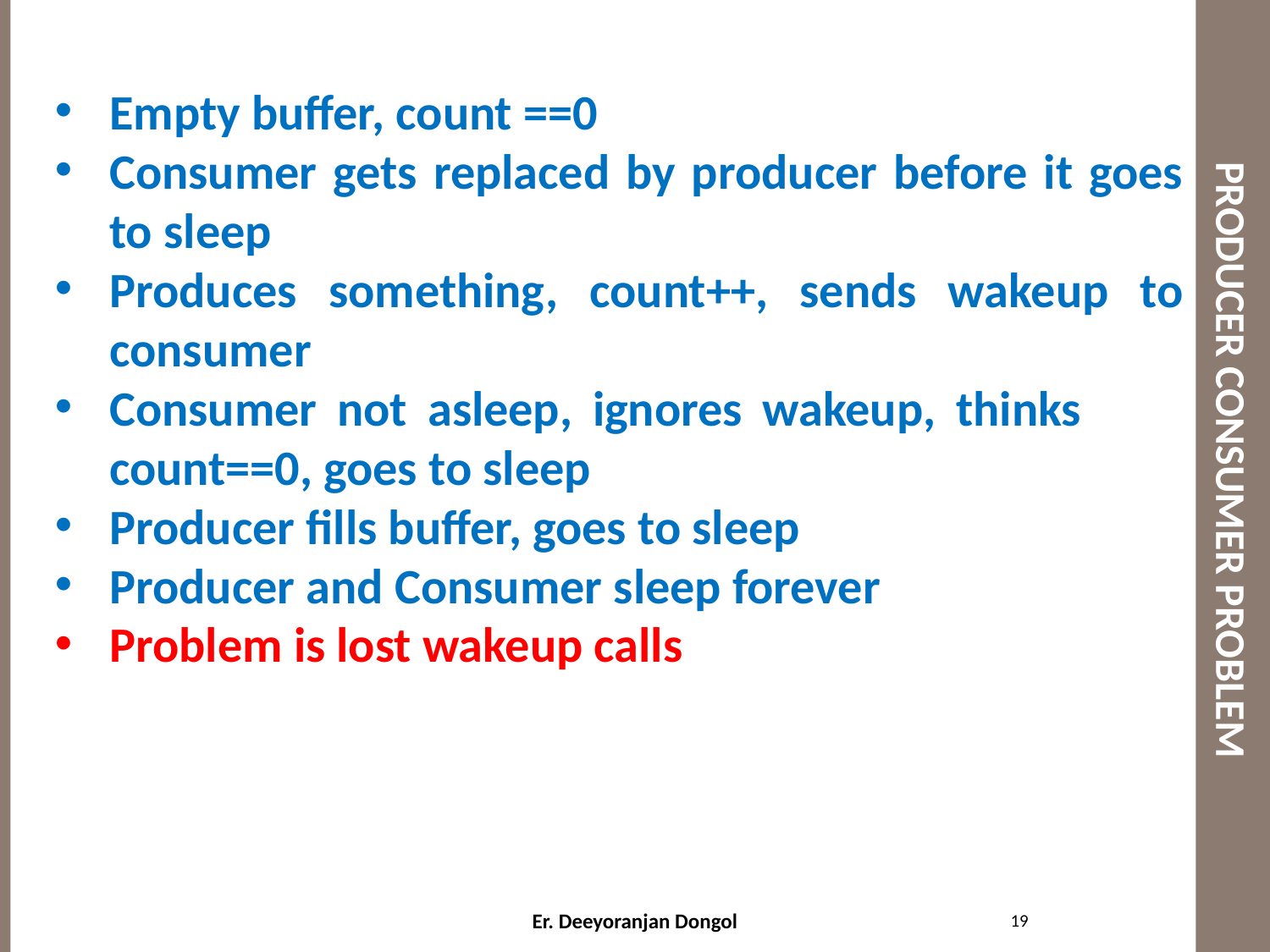

# PRODUCER CONSUMER PROBLEM
Empty buffer, count ==0
Consumer gets replaced by producer before it goes to sleep
Produces something, count++, sends wakeup to consumer
Consumer not asleep, ignores wakeup, thinks      count==0, goes to sleep
Producer fills buffer, goes to sleep
Producer and Consumer sleep forever
Problem is lost wakeup calls
19
Er. Deeyoranjan Dongol